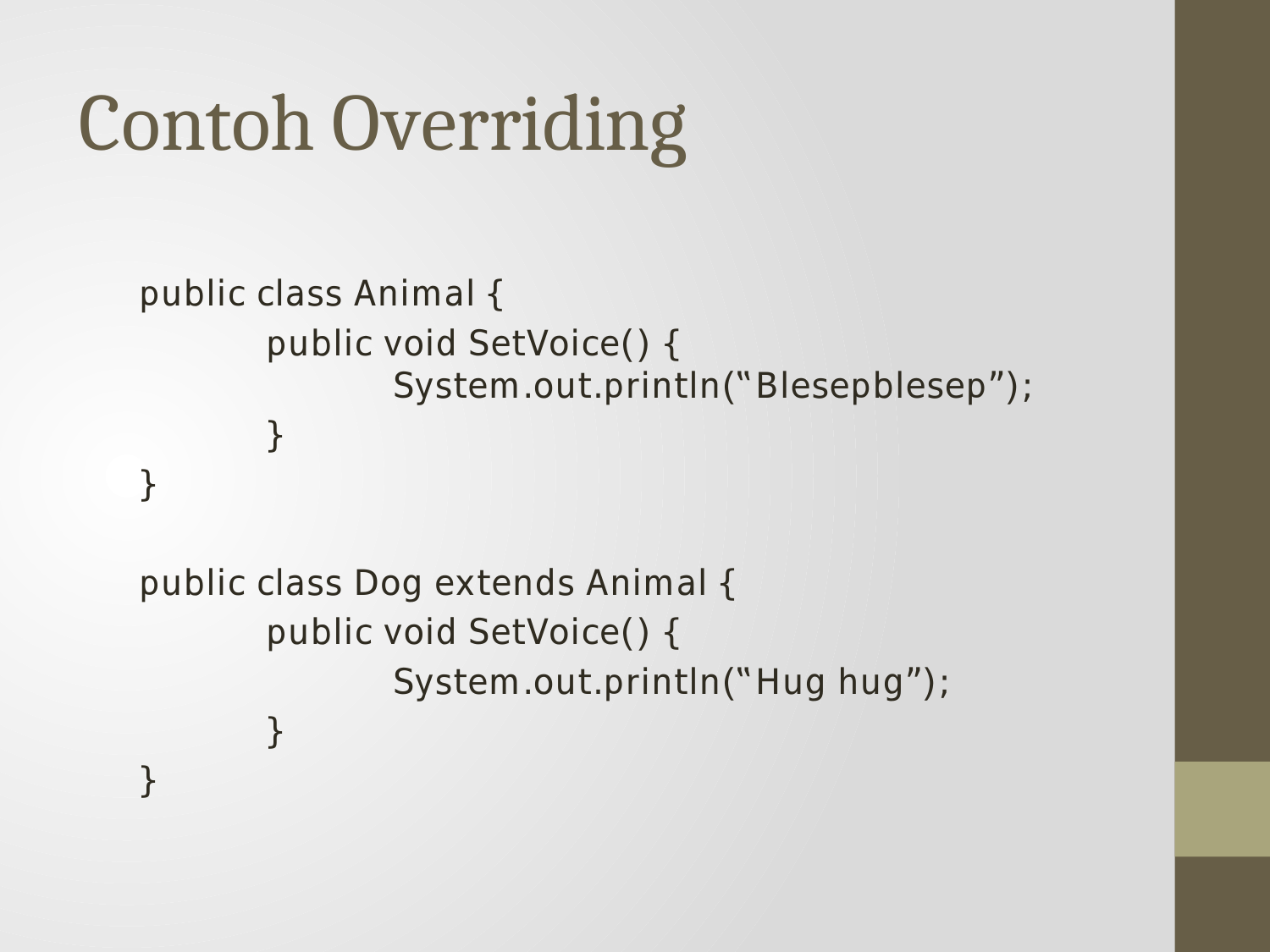

# Contoh Overriding
public class Animal {
	public void SetVoice() {	 				System.out.println(“Blesepblesep”);
	}
}

public class Dog extends Animal {
	public void SetVoice() {
		System.out.println(“Hug hug”);
	}
}